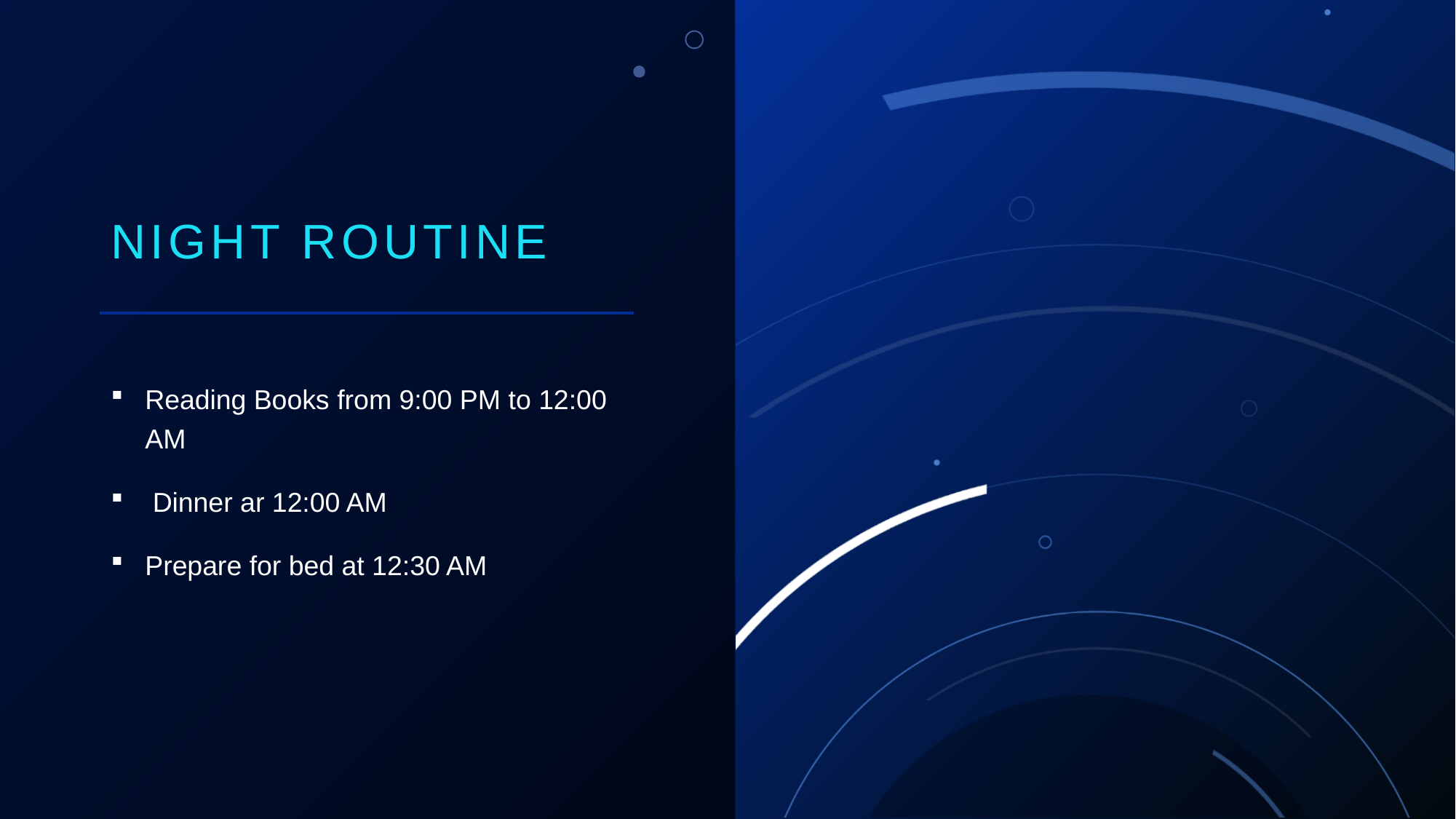

# night Routine
Reading Books from 9:00 PM to 12:00 AM
 Dinner ar 12:00 AM
Prepare for bed at 12:30 AM